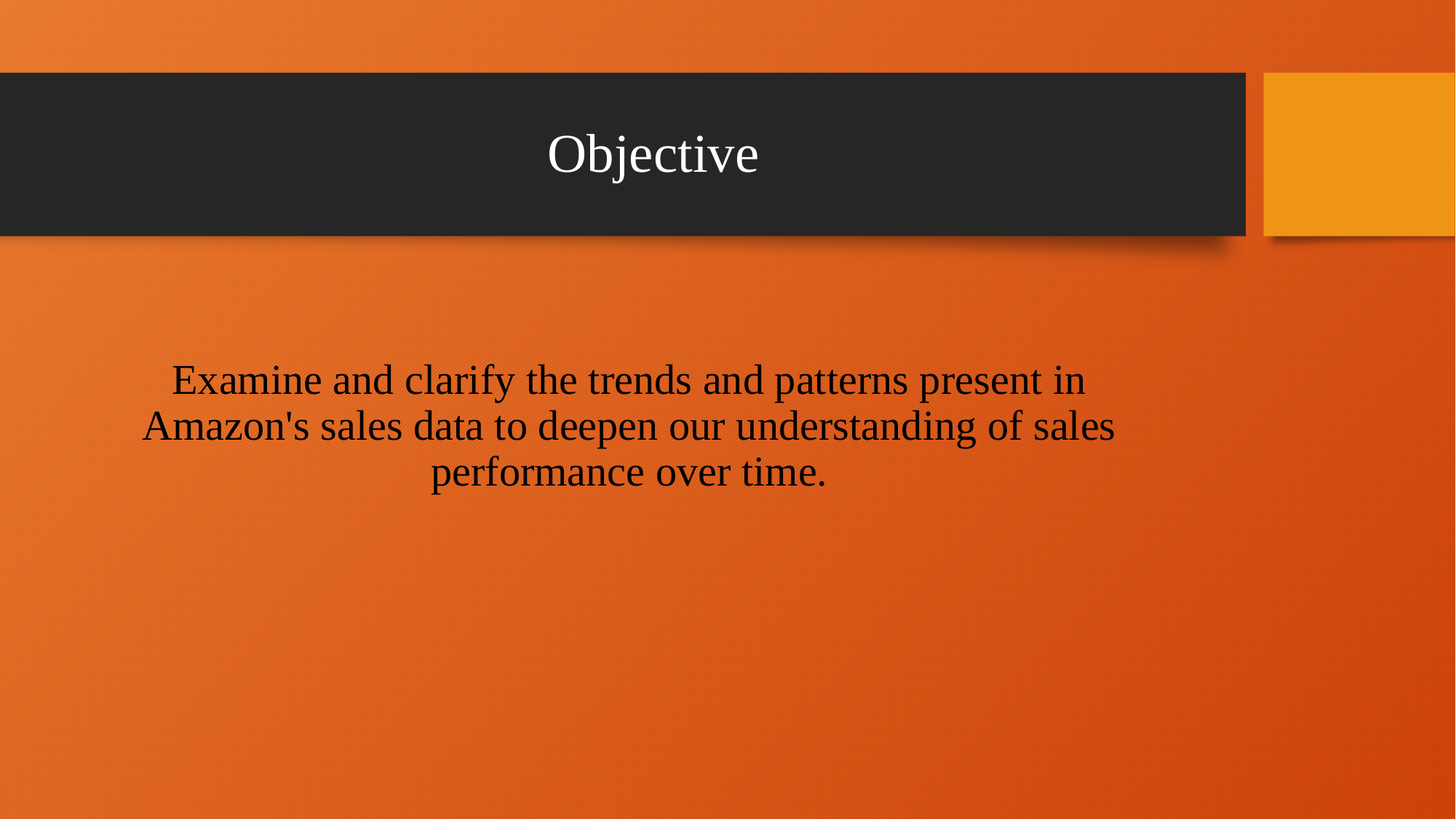

# Objective
Examine and clarify the trends and patterns present in Amazon's sales data to deepen our understanding of sales performance over time.